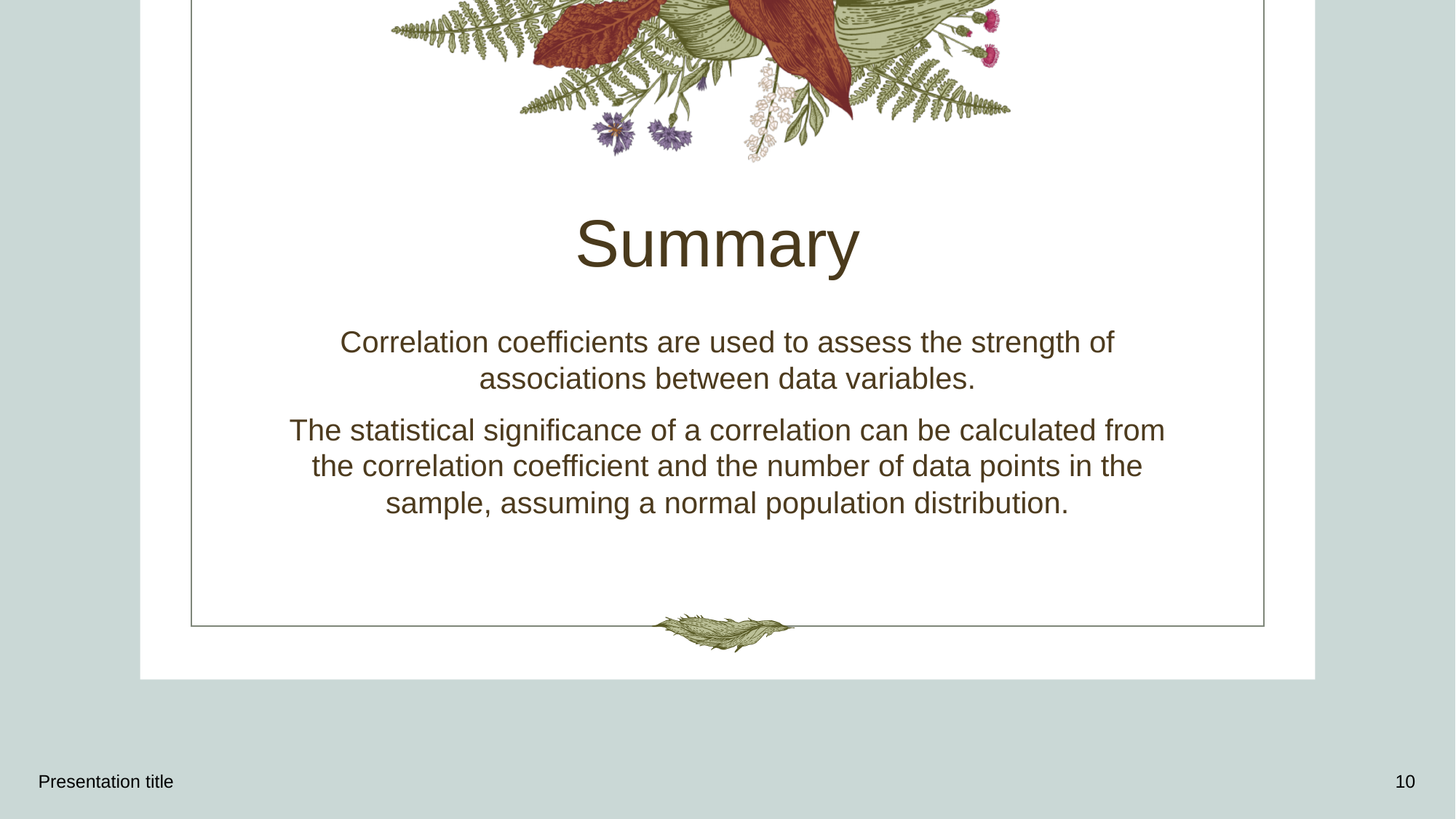

# Summary
Correlation coefficients are used to assess the strength of associations between data variables.
The statistical significance of a correlation can be calculated from the correlation coefficient and the number of data points in the sample, assuming a normal population distribution.
Presentation title
10